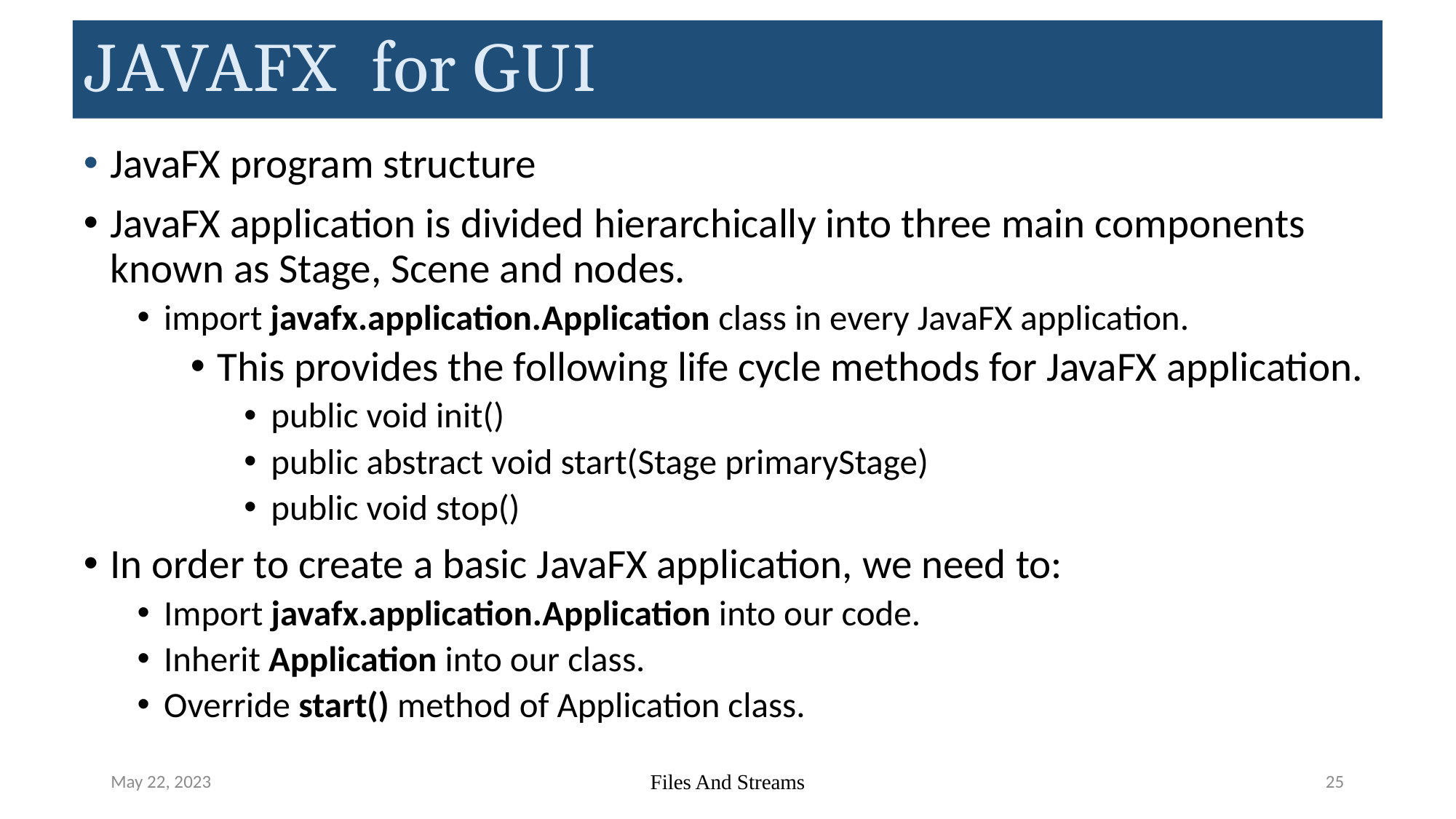

# JAVAFX  for GUI
JavaFX program structure
JavaFX application is divided hierarchically into three main components known as Stage, Scene and nodes.
import javafx.application.Application class in every JavaFX application.
This provides the following life cycle methods for JavaFX application.
public void init()
public abstract void start(Stage primaryStage)
public void stop()
In order to create a basic JavaFX application, we need to:
Import javafx.application.Application into our code.
Inherit Application into our class.
Override start() method of Application class.

May 22, 2023
Files And Streams
25